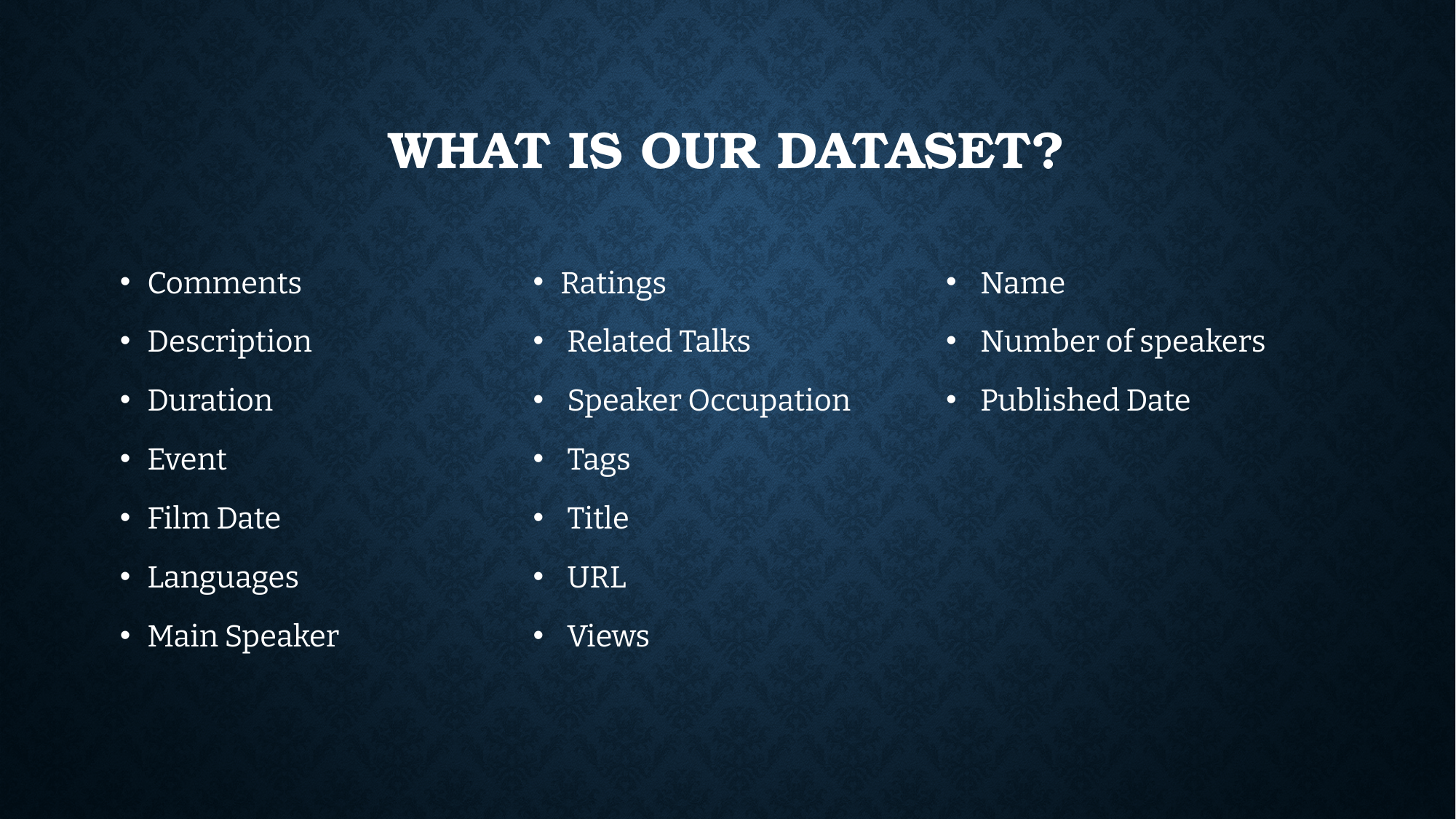

# WHAT IS OUR DATASET?
Comments
Description
Duration
Event
Film Date
Languages
Main Speaker
Ratings
Related Talks
Speaker Occupation
Tags
Title
URL
Views
Name
Number of speakers
Published Date